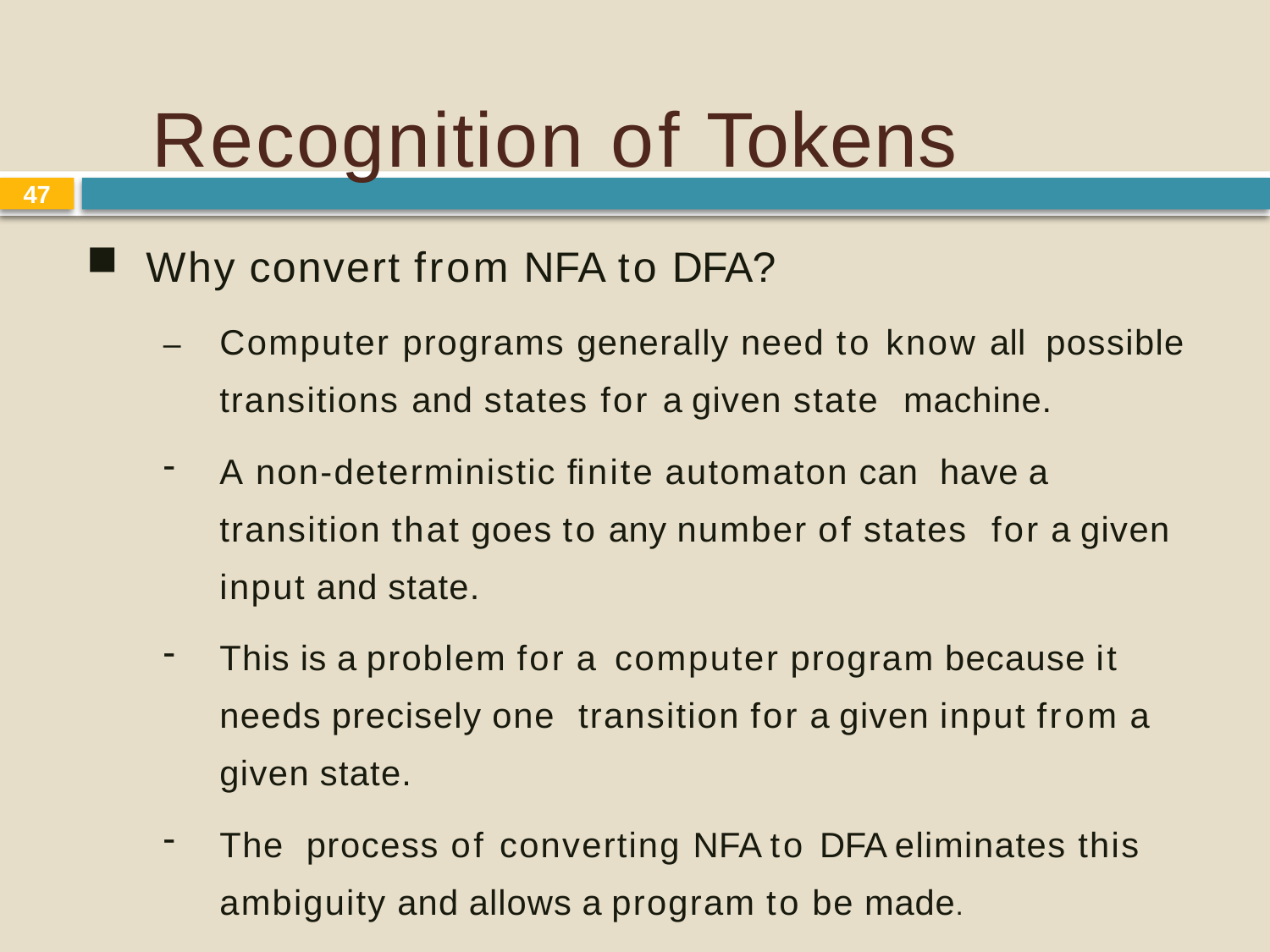

# Recognition of Tokens
47
Why convert from NFA to DFA?
–	Computer programs generally need to know all  possible transitions and states for a given state  machine.
A non-deterministic ﬁnite automaton can  have a transition that goes to any number of states  for a given input and state.
This is a problem for a  computer program because it needs precisely one  transition for a given input from a given state.
The  process of converting NFA to DFA eliminates this  ambiguity and allows a program to be made.